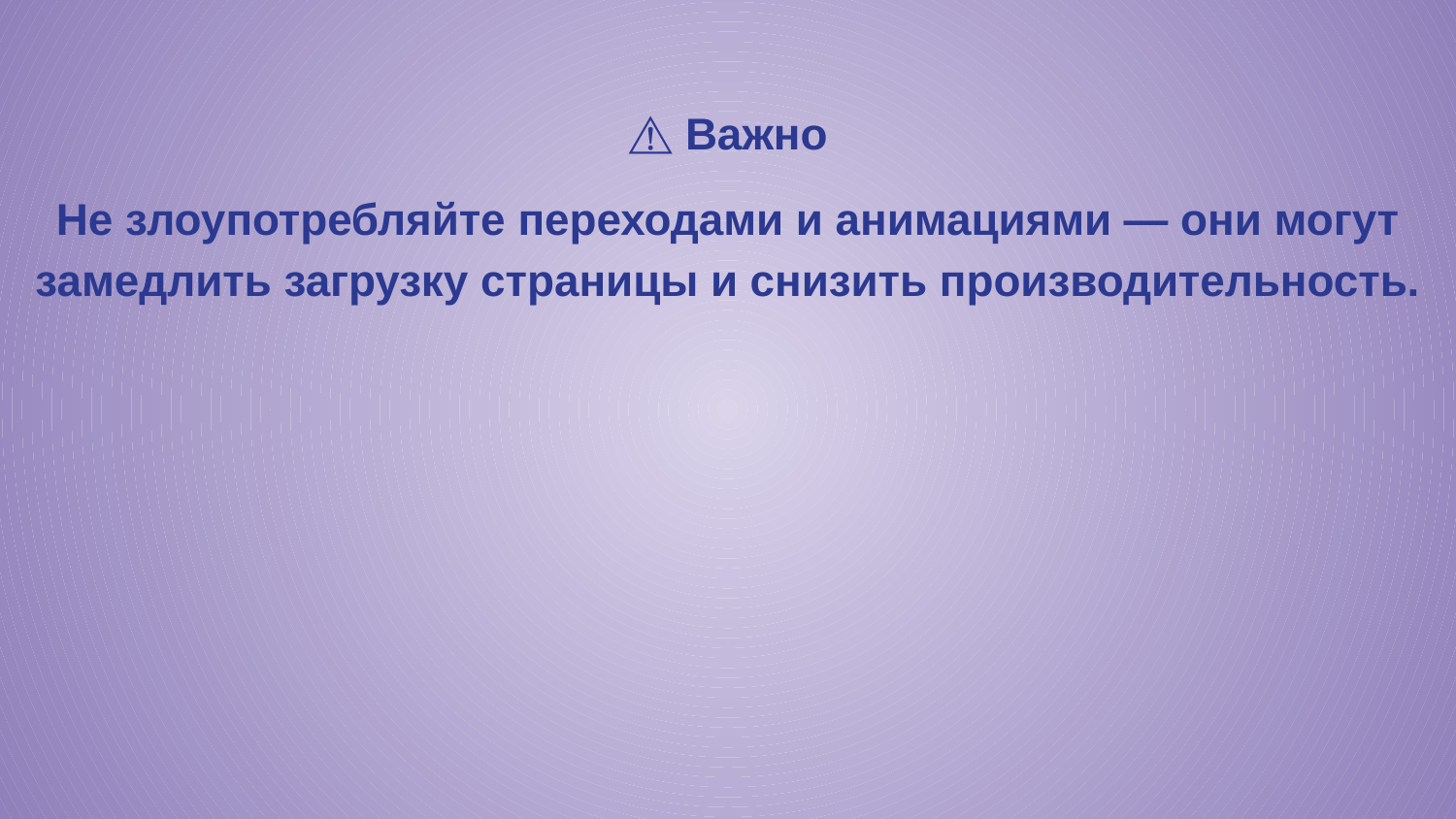

⚠️ Важно
Не злоупотребляйте переходами и анимациями — они могут замедлить загрузку страницы и снизить производительность.